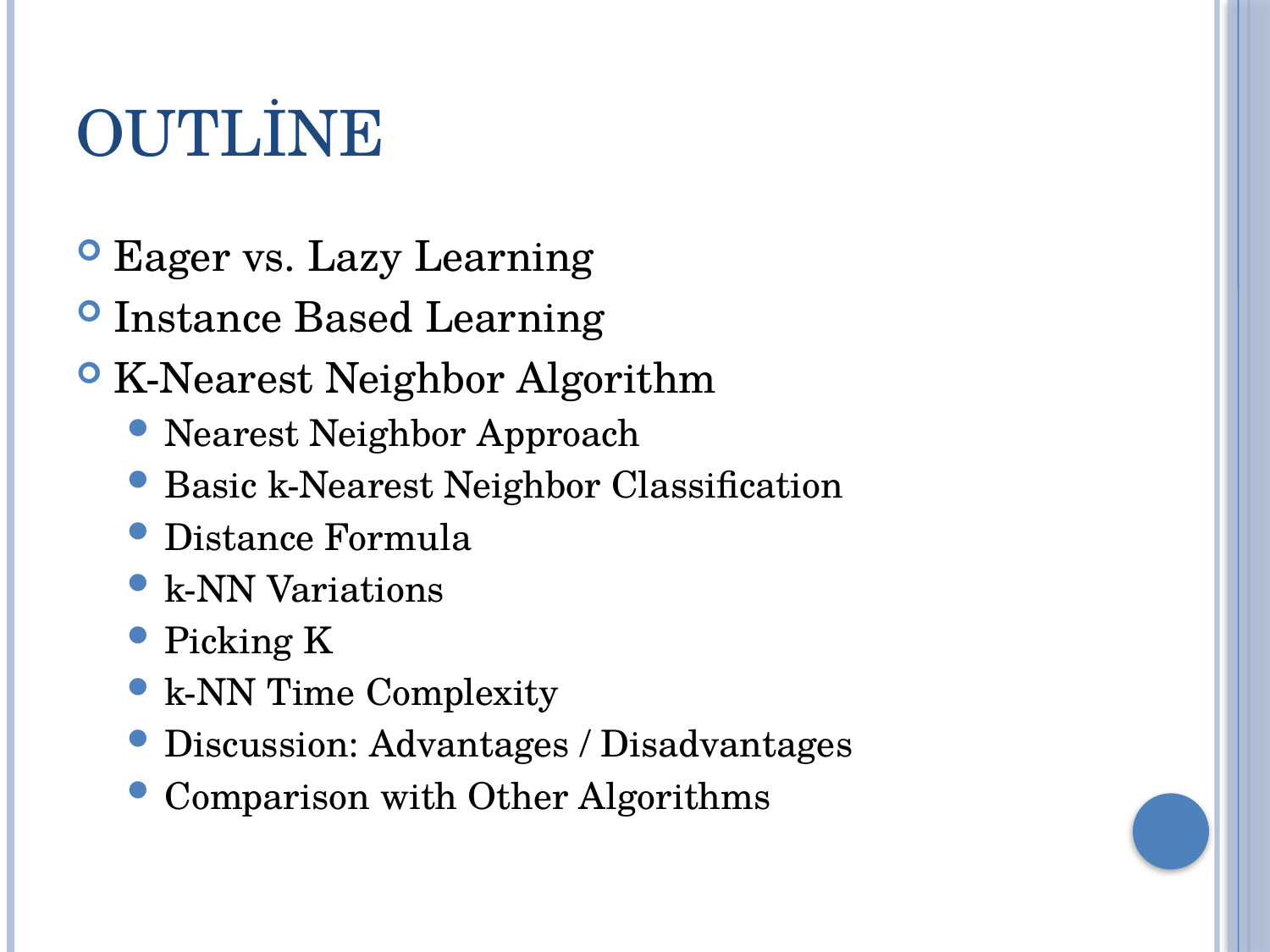

# Outline
Eager vs. Lazy Learning
Instance Based Learning
K-Nearest Neighbor Algorithm
Nearest Neighbor Approach
Basic k-Nearest Neighbor Classification
Distance Formula
k-NN Variations
Picking K
k-NN Time Complexity
Discussion: Advantages / Disadvantages
Comparison with Other Algorithms